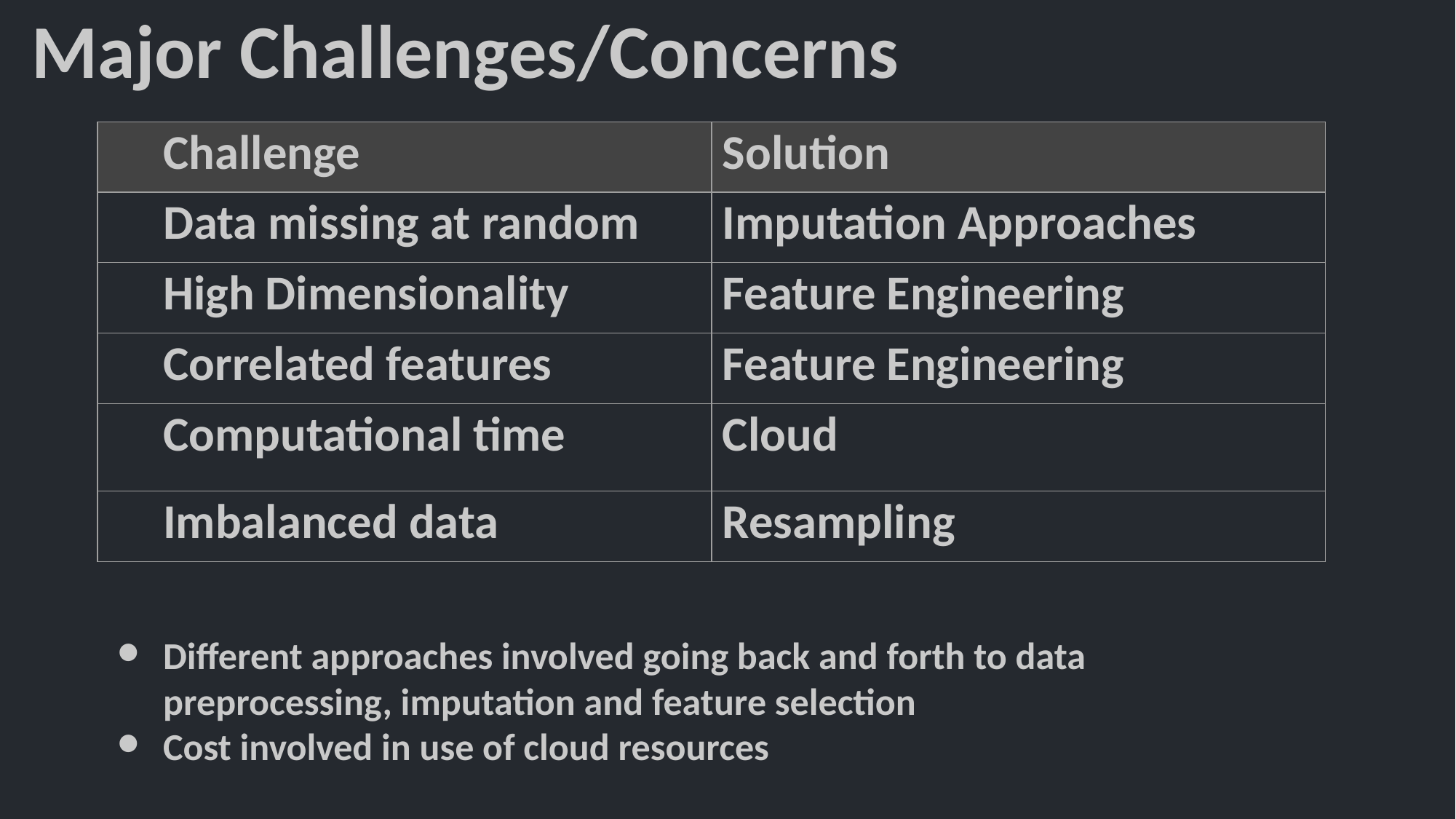

Major Challenges/Concerns
| Challenge | Solution |
| --- | --- |
| Data missing at random | Imputation Approaches |
| High Dimensionality | Feature Engineering |
| Correlated features | Feature Engineering |
| Computational time | Cloud |
| Imbalanced data | Resampling |
Different approaches involved going back and forth to data preprocessing, imputation and feature selection
Cost involved in use of cloud resources